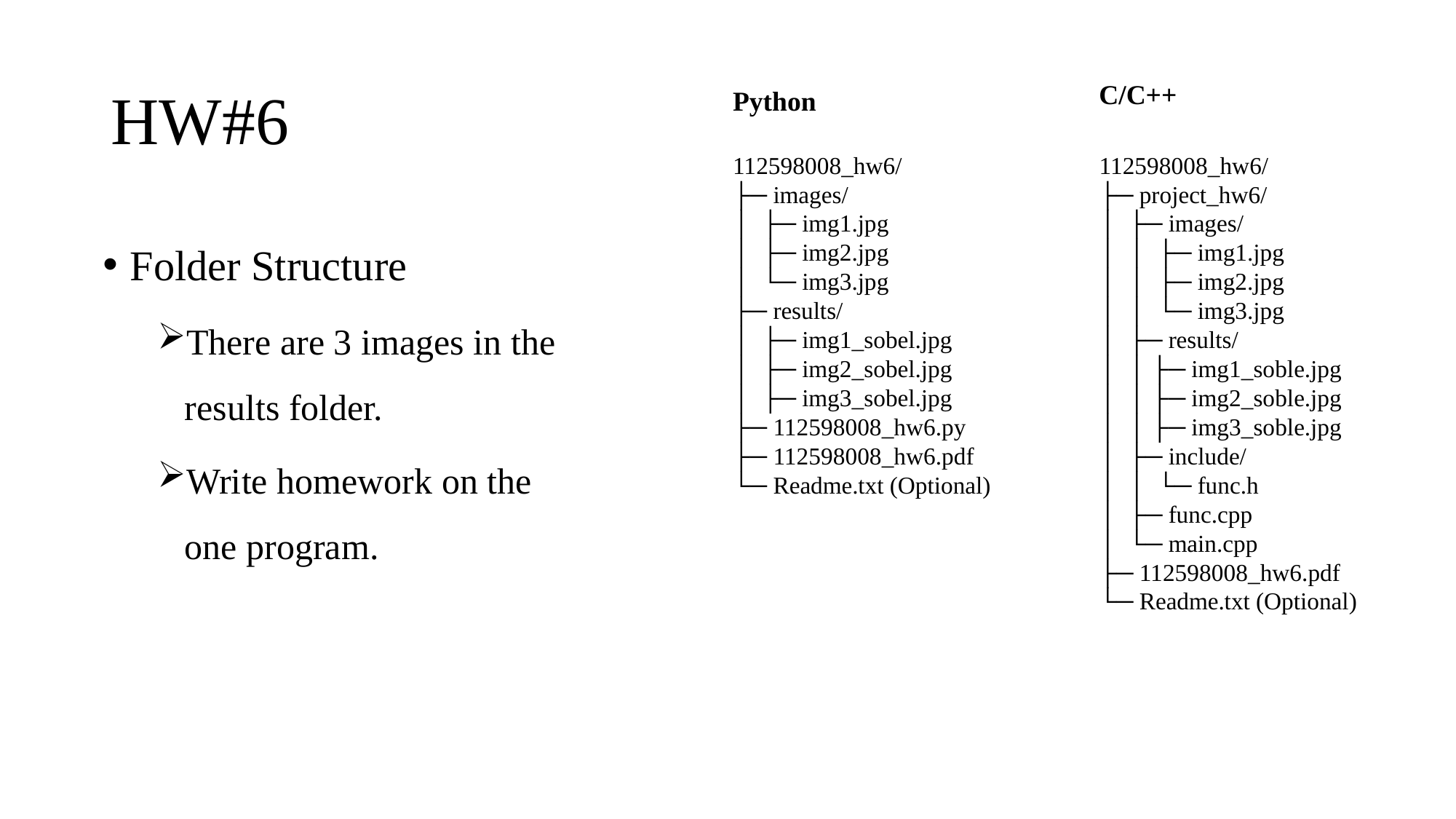

# HW#6
C/C++
Python
112598008_hw6/
├─ images/
│  ├─ img1.jpg
│  ├─ img2.jpg
│  └─ img3.jpg
├─ results/
│  ├─ img1_sobel.jpg
│  ├─ img2_sobel.jpg
│  ├─ img3_sobel.jpg
├─ 112598008_hw6.py
├─ 112598008_hw6.pdf
└─ Readme.txt (Optional)
112598008_hw6/
├─ project_hw6/
│  ├─ images/
│  │  ├─ img1.jpg
│  │  ├─ img2.jpg
│  │  └─ img3.jpg
│  ├─ results/
│  │ ├─ img1_soble.jpg
│  │ ├─ img2_soble.jpg
│  │ ├─ img3_soble.jpg
│  ├─ include/
│  │  └─ func.h
│  ├─ func.cpp
│  └─ main.cpp
├─ 112598008_hw6.pdf
└─ Readme.txt (Optional)
Folder Structure
There are 3 images in the results folder.
Write homework on the one program.